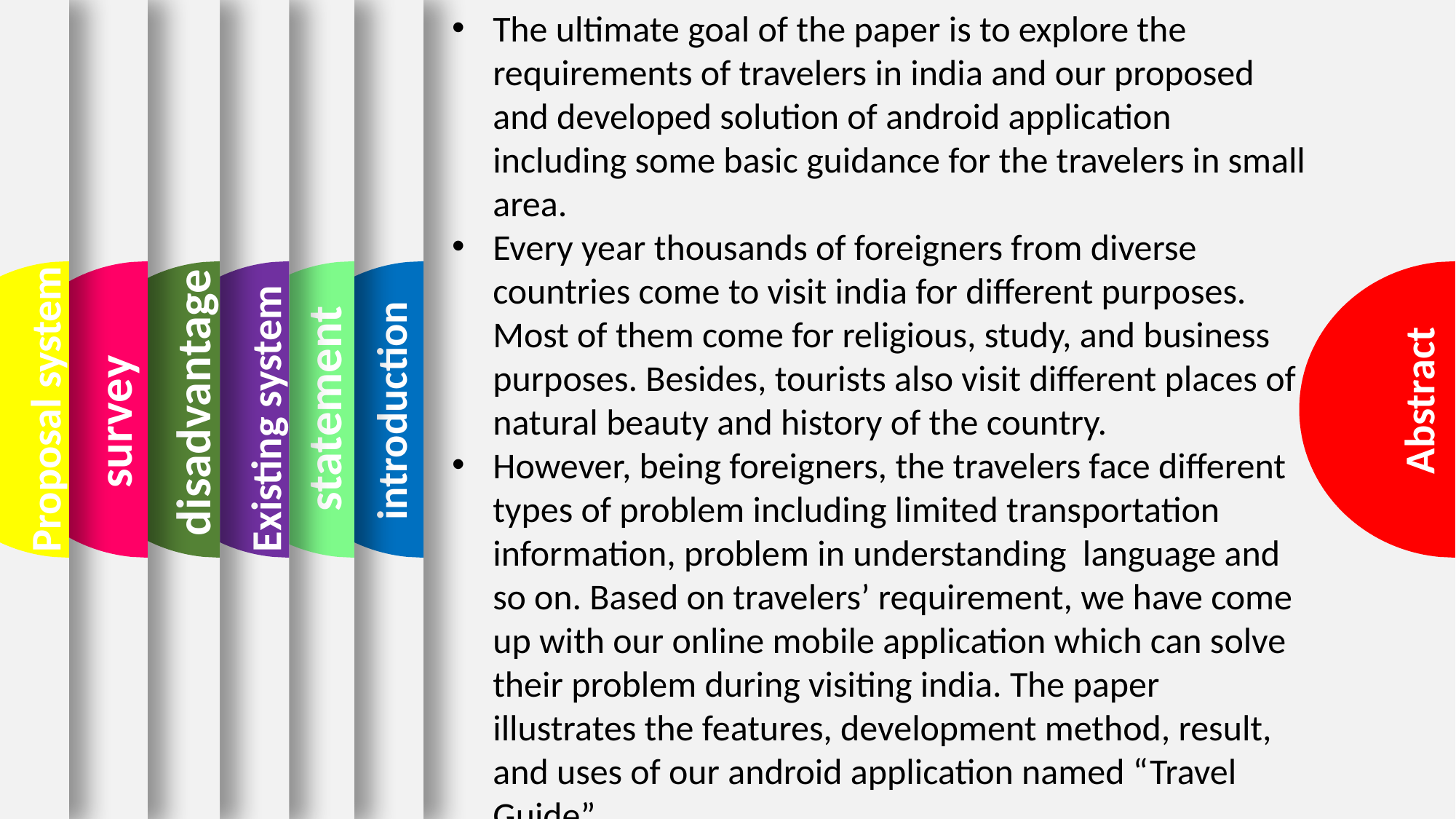

Abstract

Proposal system

survey

disadvantage

Existing system

statement

introduction
The ultimate goal of the paper is to explore the requirements of travelers in india and our proposed and developed solution of android application including some basic guidance for the travelers in small area.
Every year thousands of foreigners from diverse countries come to visit india for different purposes. Most of them come for religious, study, and business purposes. Besides, tourists also visit different places of natural beauty and history of the country.
However, being foreigners, the travelers face different types of problem including limited transportation information, problem in understanding  language and so on. Based on travelers’ requirement, we have come up with our online mobile application which can solve their problem during visiting india. The paper illustrates the features, development method, result, and uses of our android application named “Travel Guide”.